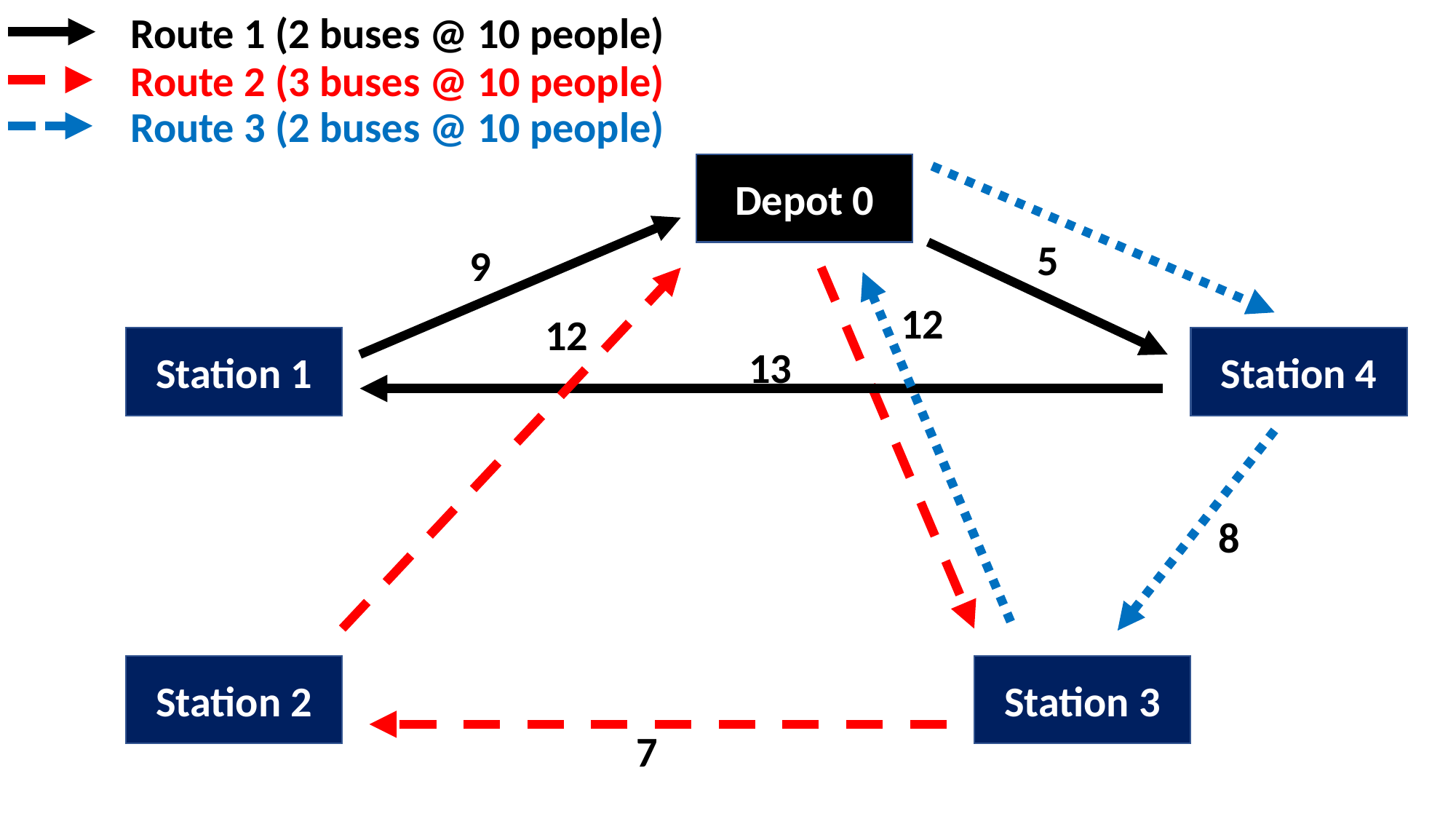

Route 1 (2 buses @ 10 people)
Route 2 (3 buses @ 10 people)
Route 3 (2 buses @ 10 people)
Depot 0
5
9
12
12
Station 1
Station 4
13
8
Station 2
Station 3
7